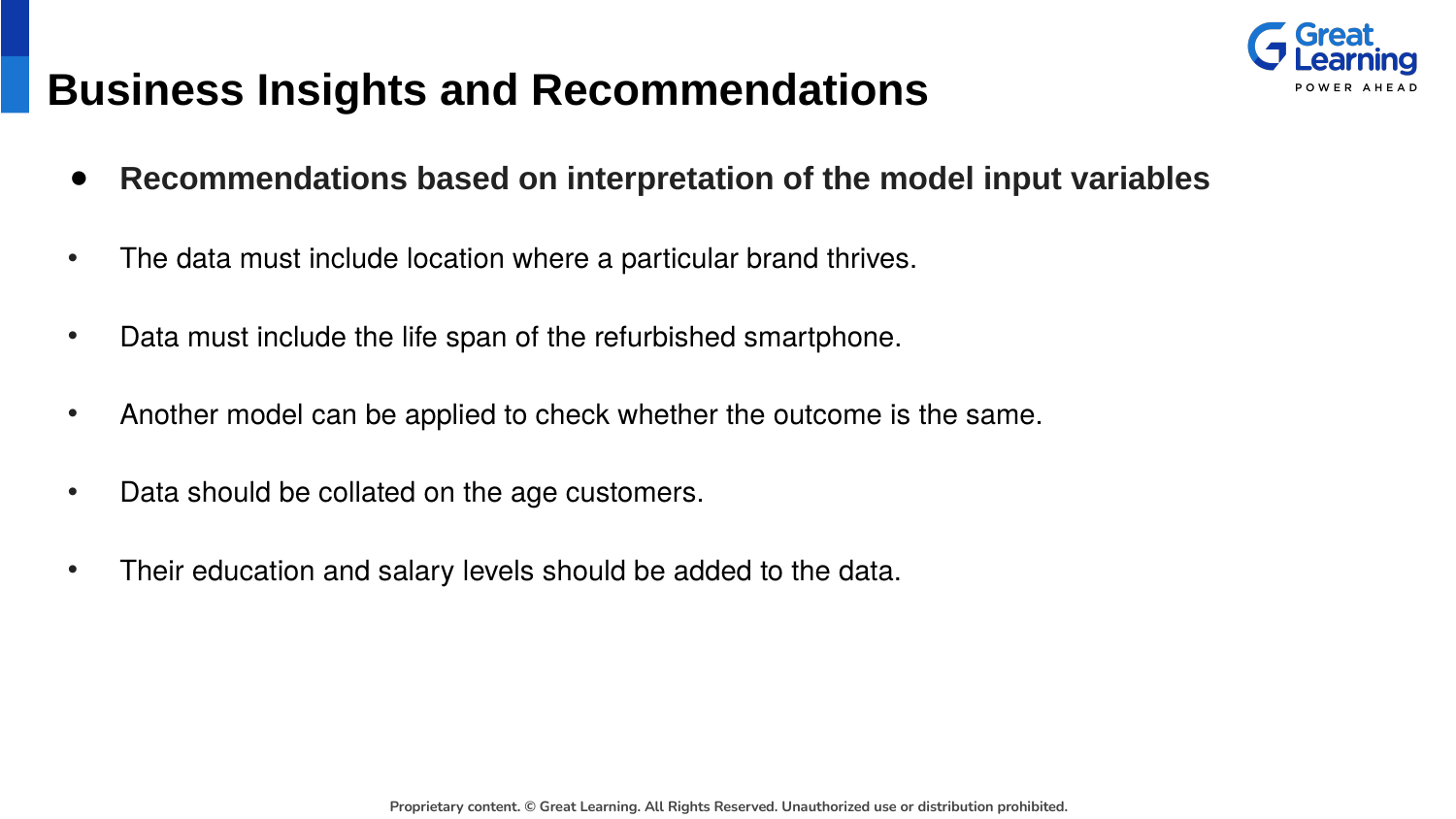

# Business Insights and Recommendations
Recommendations based on interpretation of the model input variables

The data must include location where a particular brand thrives.

Data must include the life span of the refurbished smartphone.

Another model can be applied to check whether the outcome is the same.

Data should be collated on the age customers.

Their education and salary levels should be added to the data.